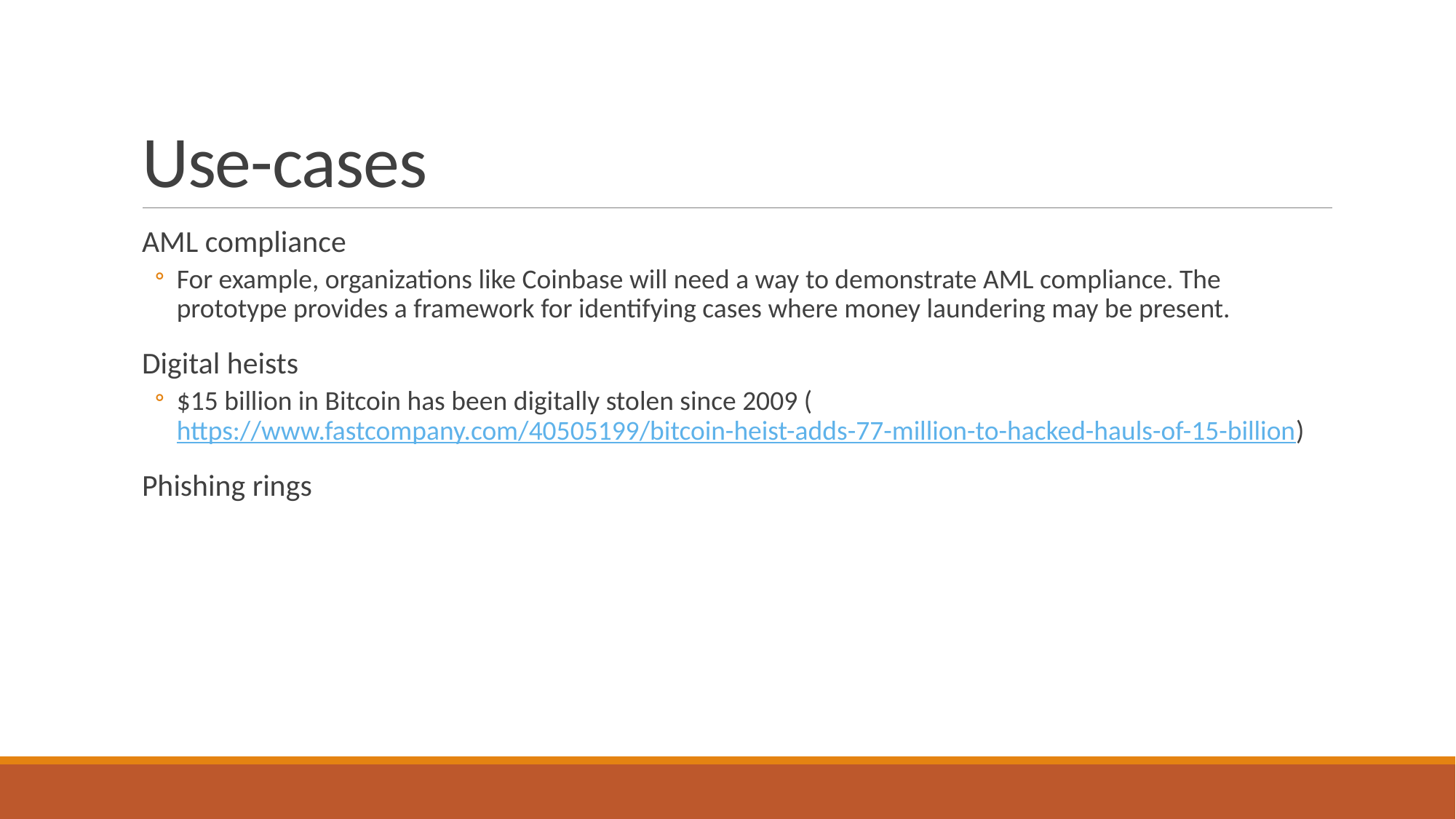

# Use-cases
AML compliance
For example, organizations like Coinbase will need a way to demonstrate AML compliance. The prototype provides a framework for identifying cases where money laundering may be present.
Digital heists
$15 billion in Bitcoin has been digitally stolen since 2009 (https://www.fastcompany.com/40505199/bitcoin-heist-adds-77-million-to-hacked-hauls-of-15-billion)
Phishing rings